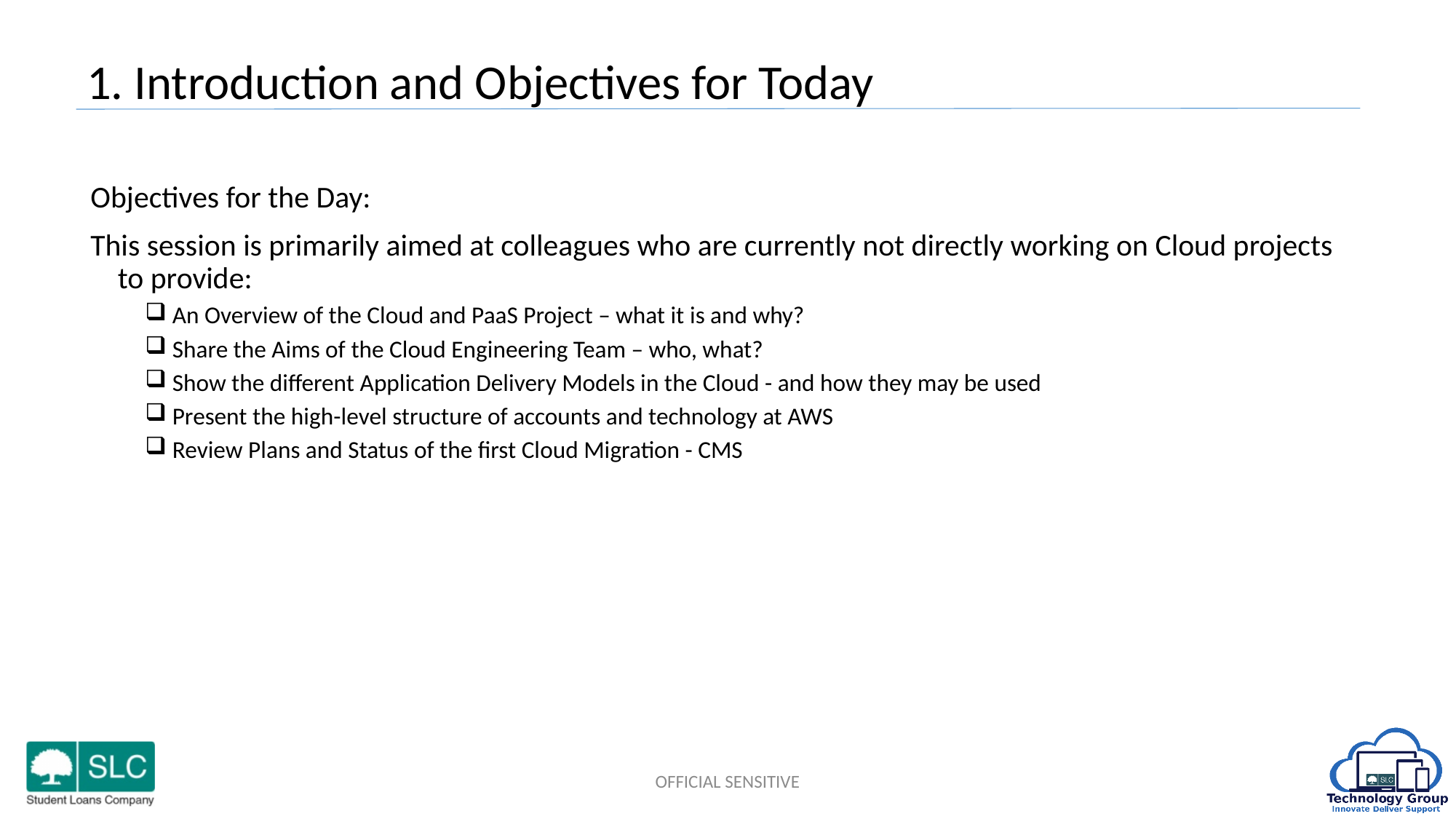

1. Introduction and Objectives for Today
Objectives for the Day:
This session is primarily aimed at colleagues who are currently not directly working on Cloud projects to provide:
An Overview of the Cloud and PaaS Project – what it is and why?
Share the Aims of the Cloud Engineering Team – who, what?
Show the different Application Delivery Models in the Cloud - and how they may be used
Present the high-level structure of accounts and technology at AWS
Review Plans and Status of the first Cloud Migration - CMS

OFFICIAL SENSITIVE